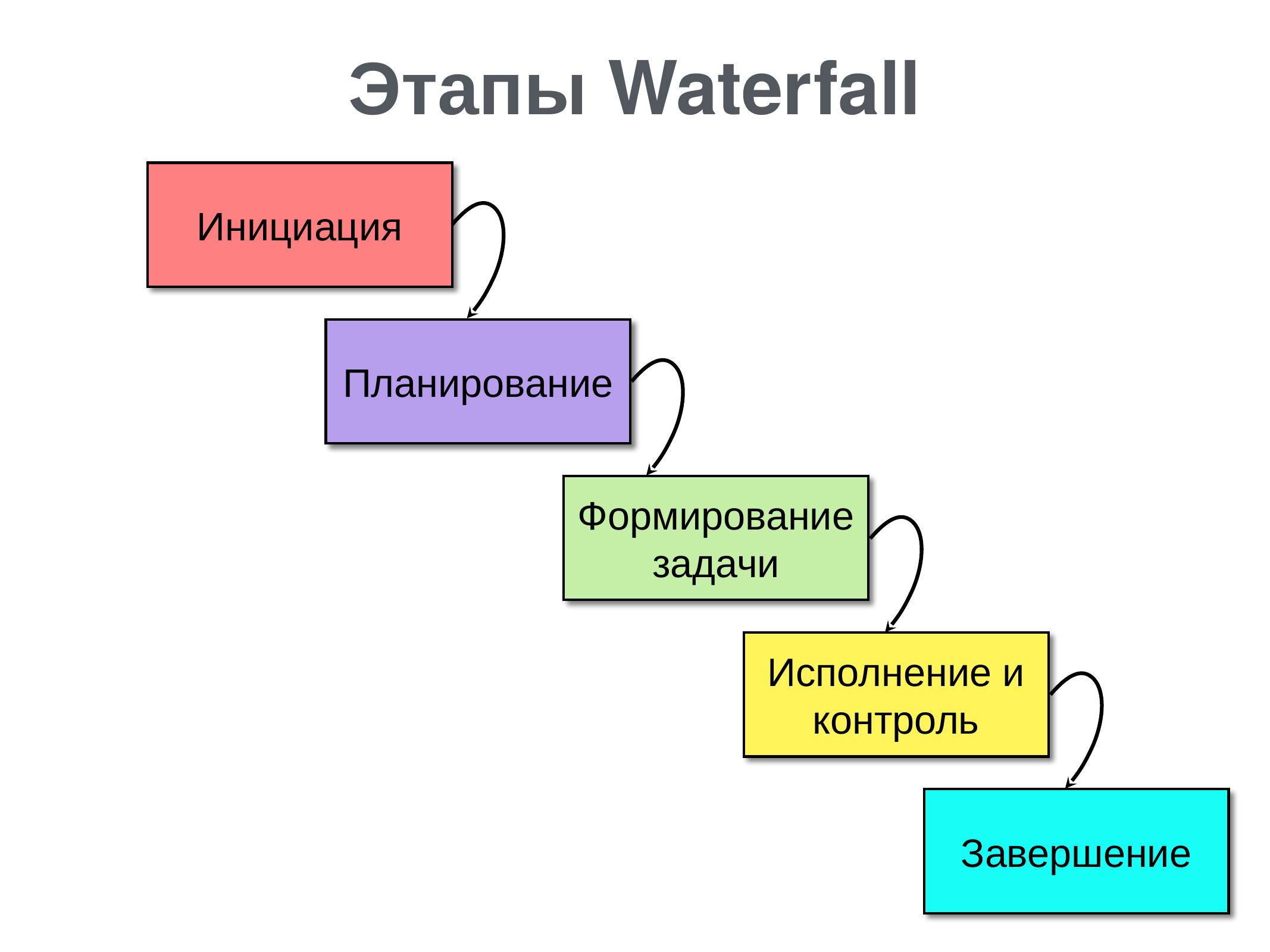

# Этапы Waterfall
Инициация

Планирование

Формирование задачи

Исполнение и контроль

Завершение